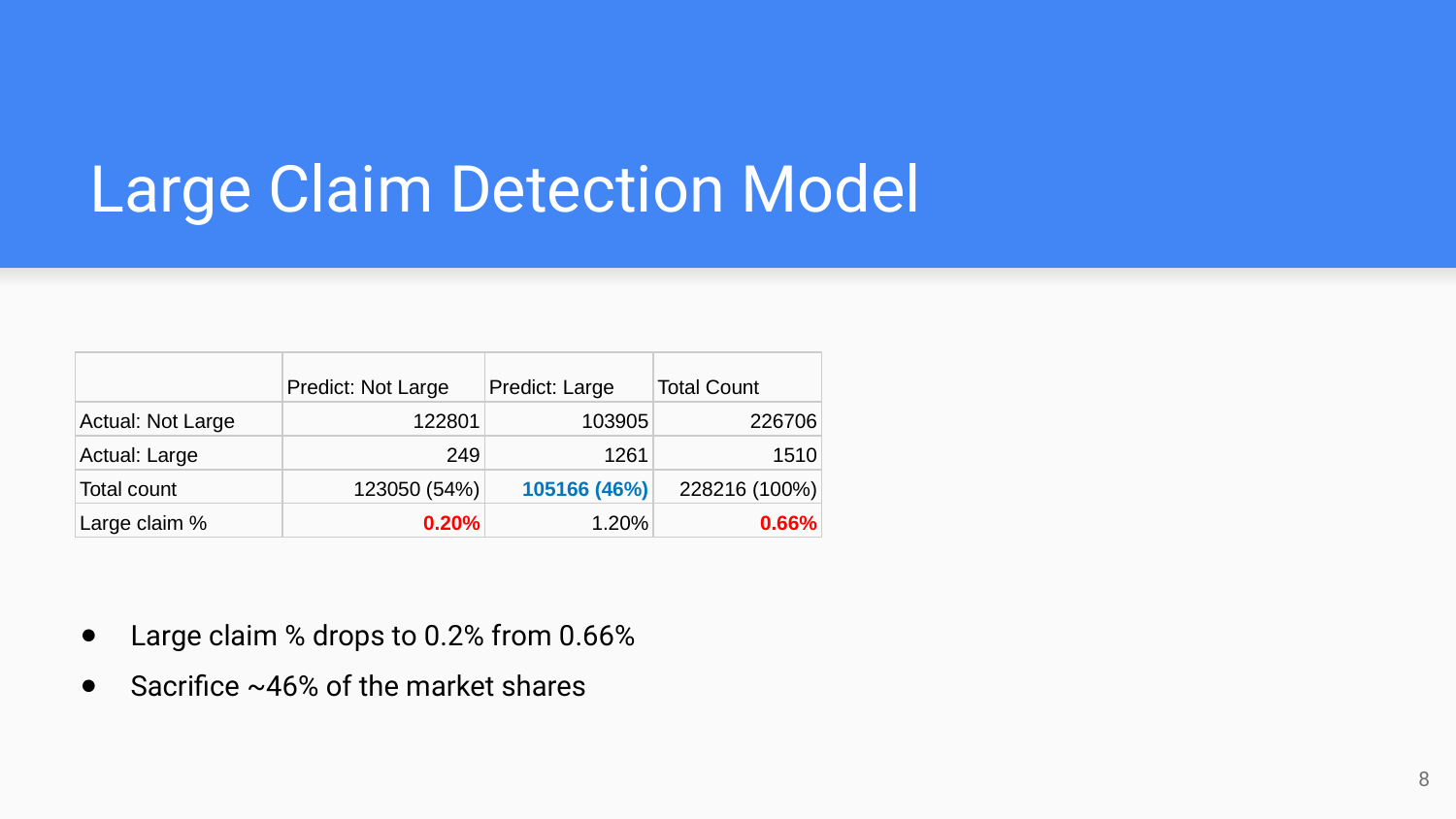

# Large Claim Detection Model
|  | Predict: Not Large | Predict: Large | Total Count |
| --- | --- | --- | --- |
| Actual: Not Large | 122801 | 103905 | 226706 |
| Actual: Large | 249 | 1261 | 1510 |
| Total count | 123050 (54%) | 105166 (46%) | 228216 (100%) |
| Large claim % | 0.20% | 1.20% | 0.66% |
Large claim % drops to 0.2% from 0.66%
Sacrifice ~46% of the market shares
8